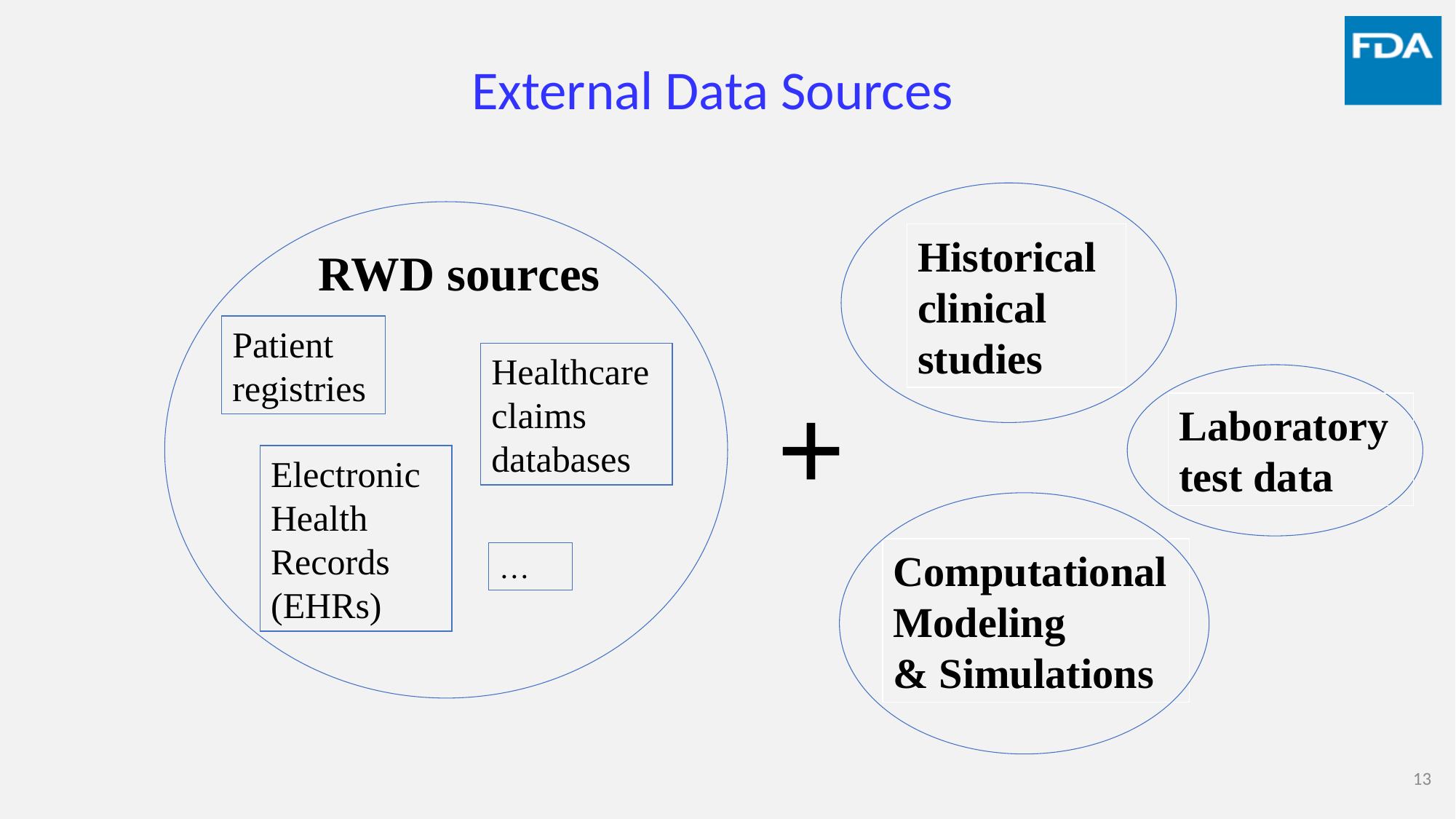

# External Data Sources

Historical clinical studies
RWD sources
Patient registries
Healthcare claims databases
+

Laboratory test data
Electronic Health Records (EHRs)

Computational Modeling
& Simulations
…
13